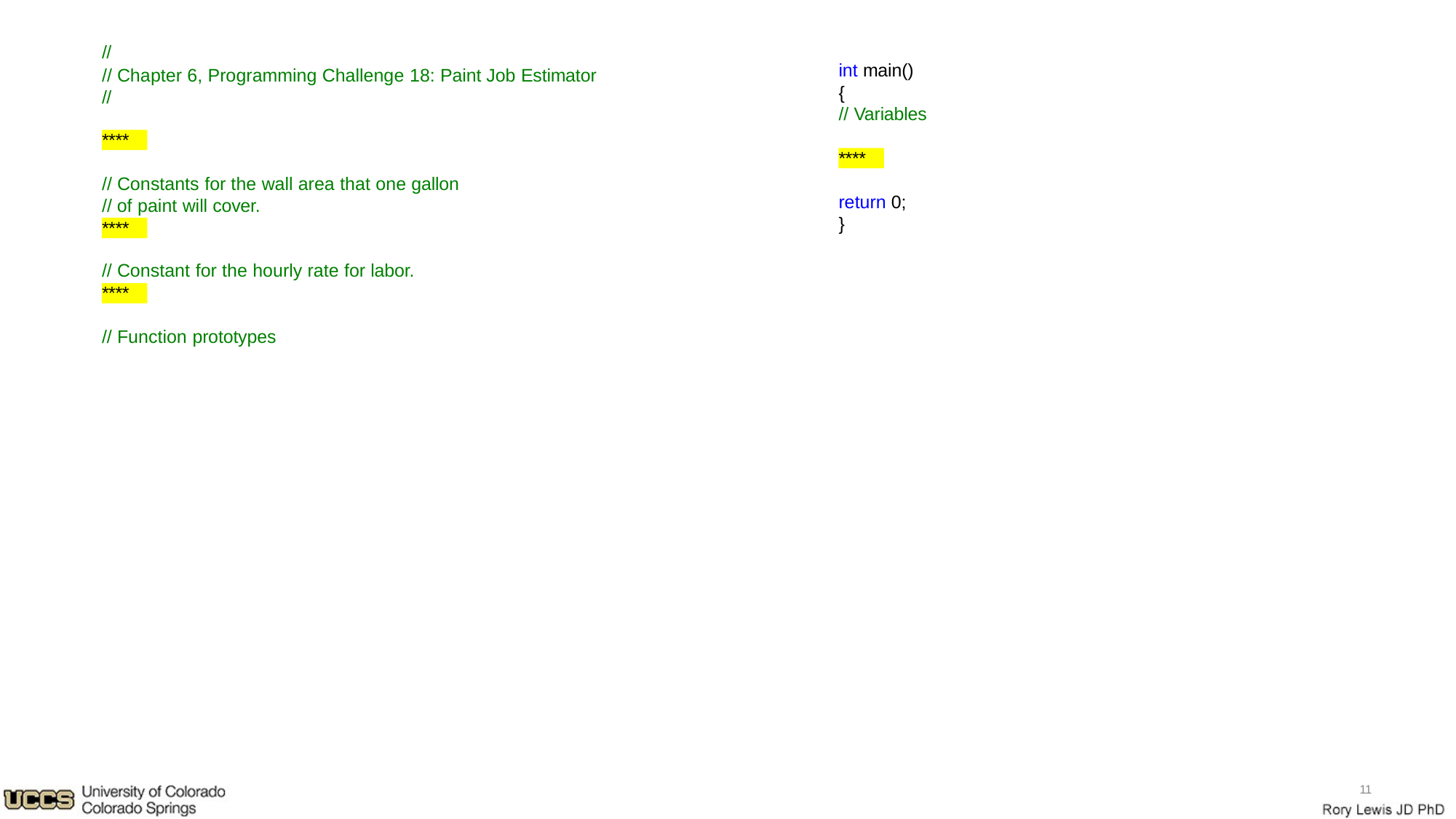

//
// Chapter 6, Programming Challenge 18: Paint Job Estimator
//
int main()
{
// Variables
****
****
// Constants for the wall area that one gallon
// of paint will cover.
return 0;
}
****
// Constant for the hourly rate for labor.
****
// Function prototypes
11